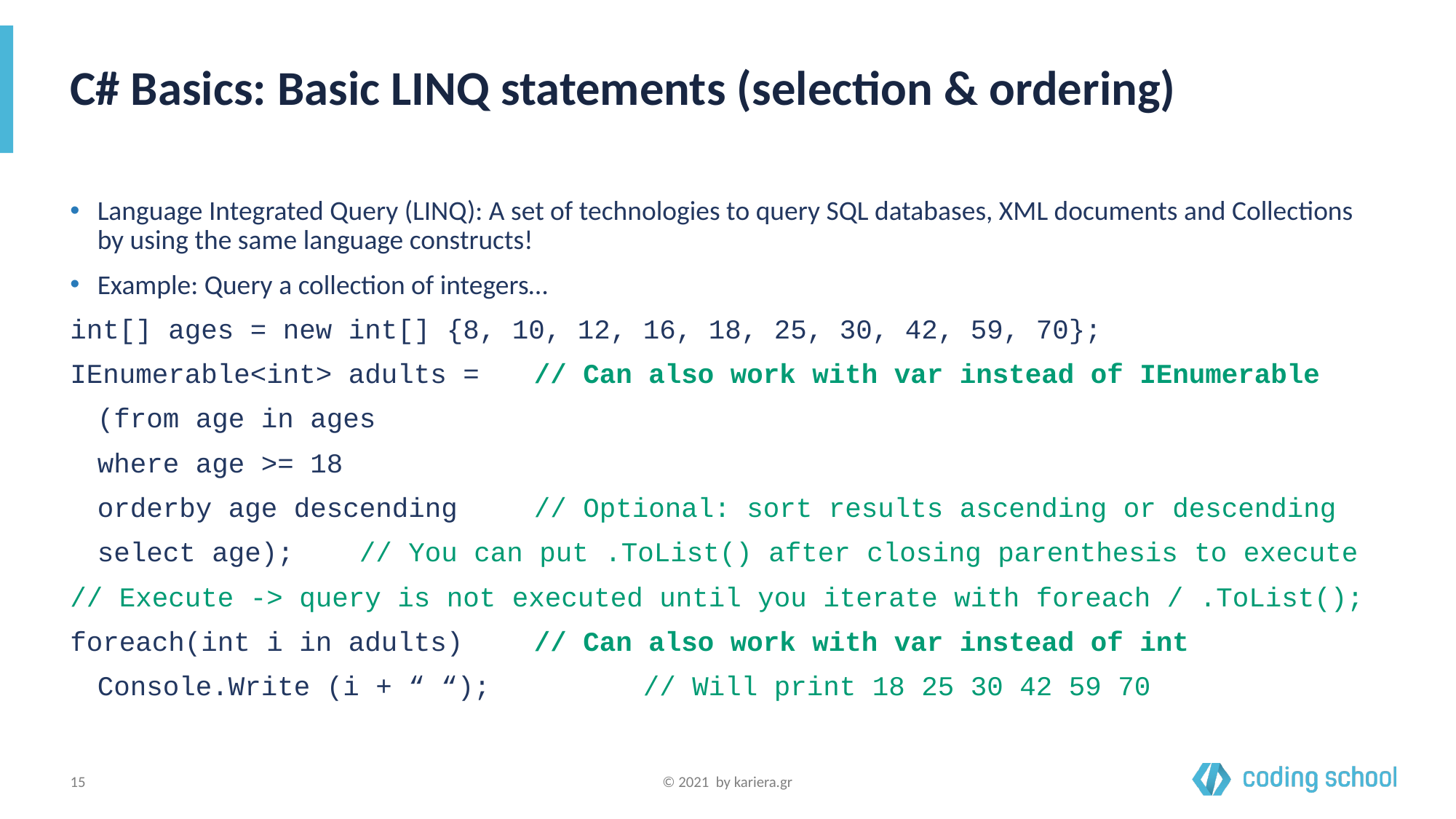

# C# Basics: Basic LINQ statements (selection & ordering)
Language Integrated Query (LINQ): A set of technologies to query SQL databases, XML documents and Collections by using the same language constructs!
Example: Query a collection of integers…
int[] ages = new int[] {8, 10, 12, 16, 18, 25, 30, 42, 59, 70};
IEnumerable<int> adults = 	// Can also work with var instead of IEnumerable
	(from age in ages
	where age >= 18
	orderby age descending	// Optional: sort results ascending or descending
	select age);    // You can put .ToList() after closing parenthesis to execute
// Execute -> query is not executed until you iterate with foreach / .ToList();
foreach(int i in adults) 	// Can also work with var instead of int
	Console.Write (i + “ “);		// Will print 18 25 30 42 59 70
15
© 2021  by kariera.gr